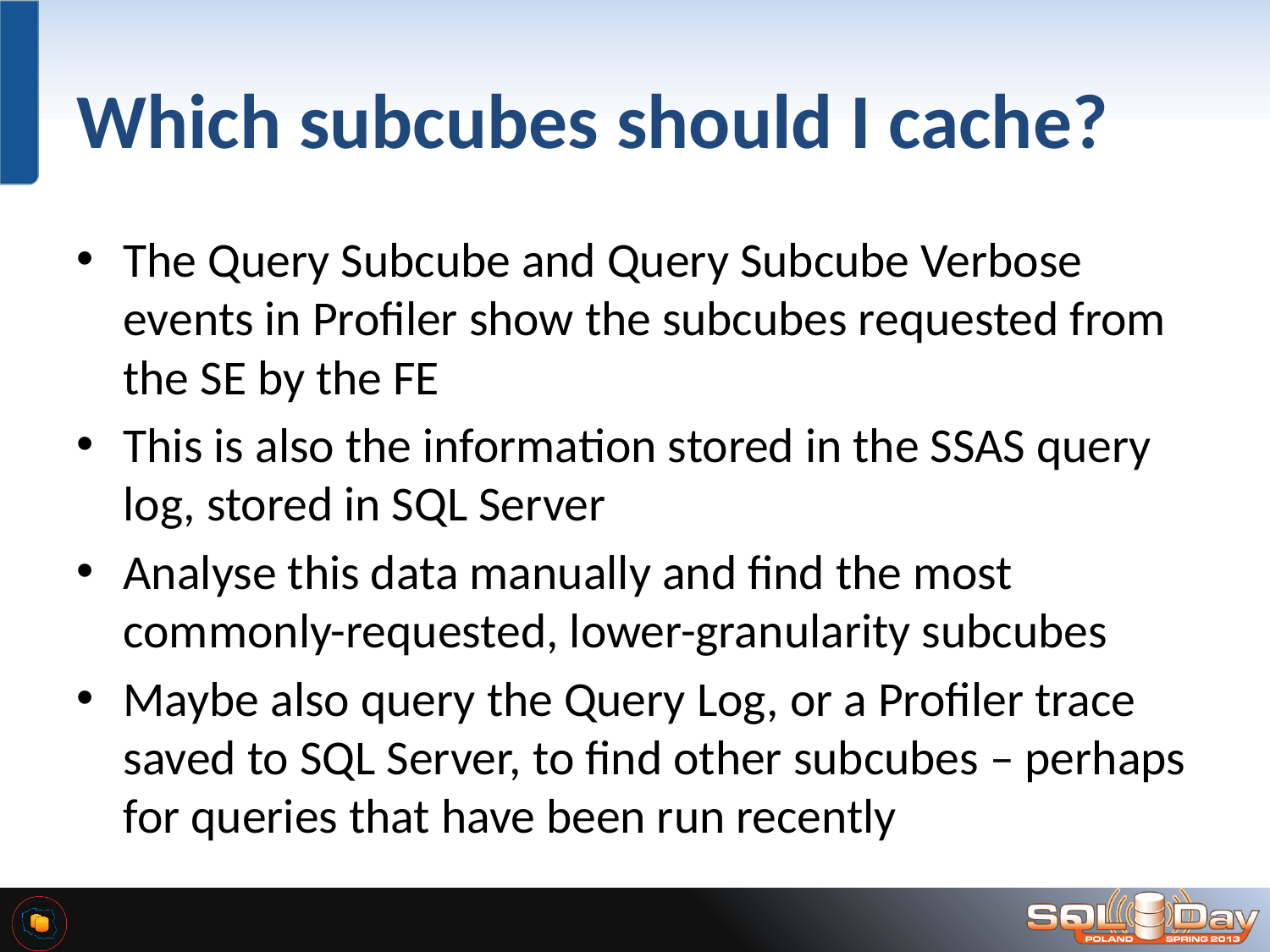

# Which subcubes should I cache?
The Query Subcube and Query Subcube Verbose events in Profiler show the subcubes requested from the SE by the FE
This is also the information stored in the SSAS query log, stored in SQL Server
Analyse this data manually and find the most commonly-requested, lower-granularity subcubes
Maybe also query the Query Log, or a Profiler trace saved to SQL Server, to find other subcubes – perhaps for queries that have been run recently